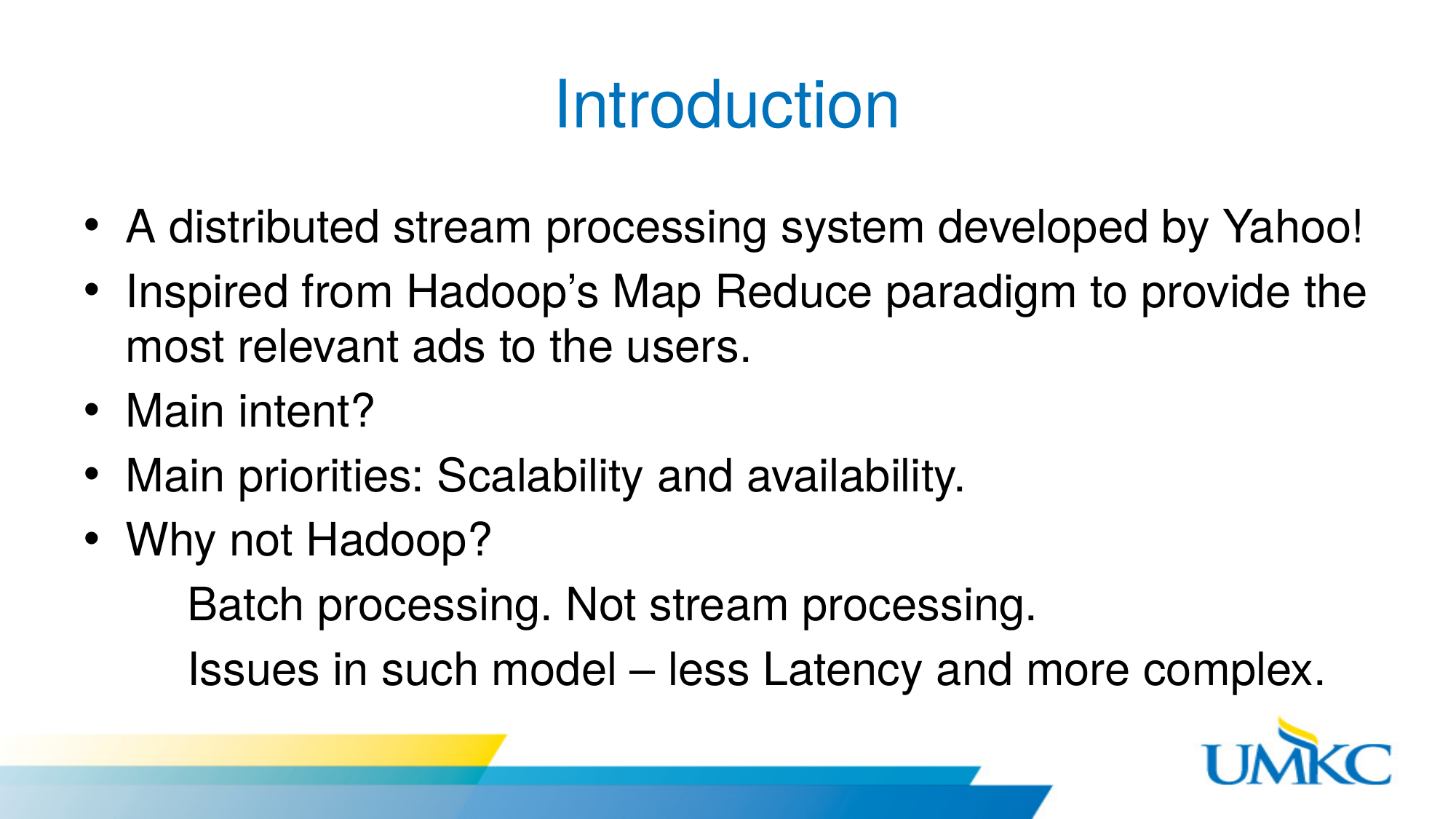

# Introduction
A distributed stream processing system developed by Yahoo!
Inspired from Hadoop’s Map Reduce paradigm to provide the most relevant ads to the users.
Main intent?
Main priorities: Scalability and availability.
Why not Hadoop?
	Batch processing. Not stream processing.
	Issues in such model – less Latency and more complex.